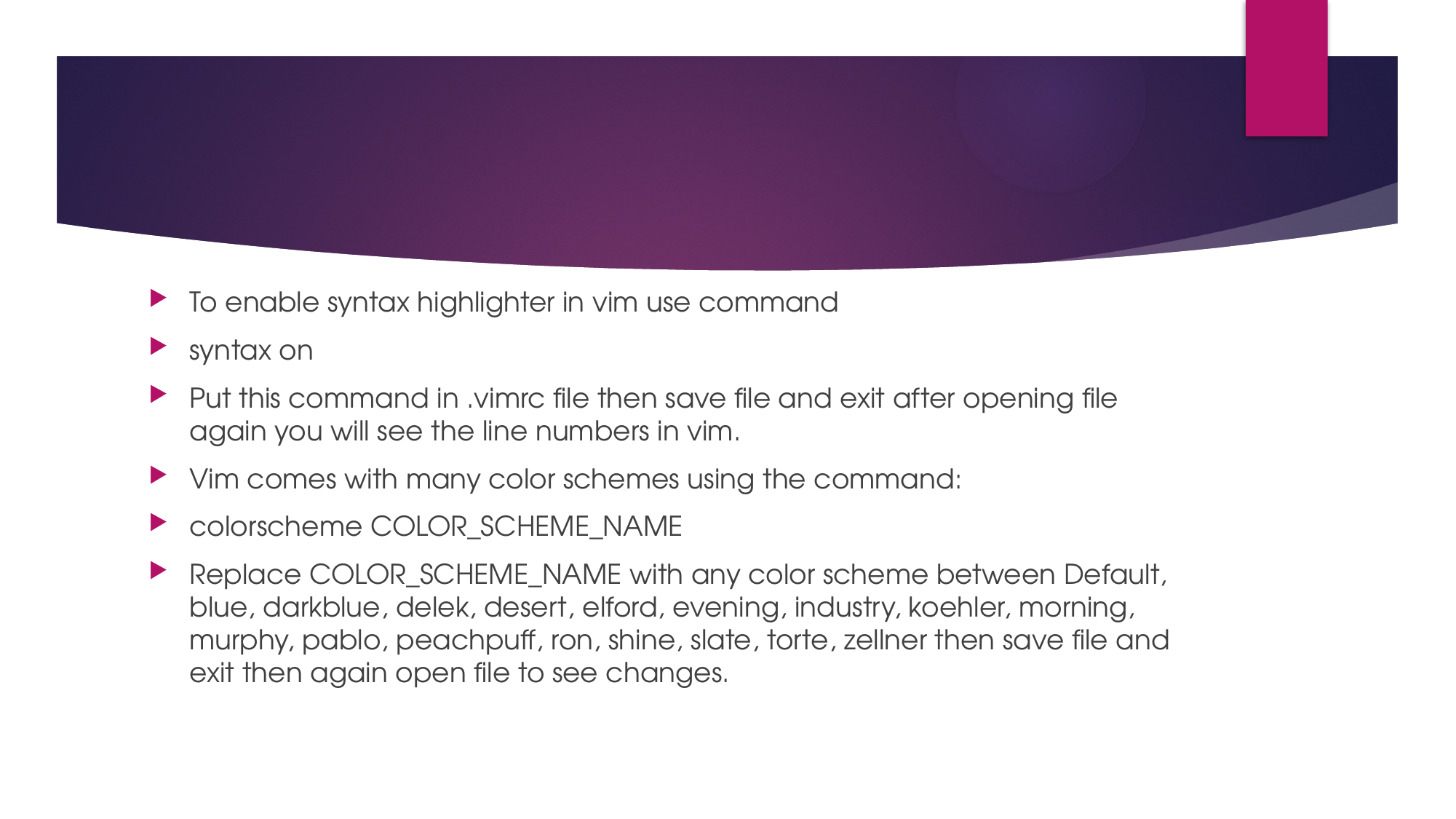

#
To enable syntax highlighter in vim use command
syntax on
Put this command in .vimrc file then save file and exit after opening file again you will see the line numbers in vim.
Vim comes with many color schemes using the command:
colorscheme COLOR_SCHEME_NAME
Replace COLOR_SCHEME_NAME with any color scheme between Default, blue, darkblue, delek, desert, elford, evening, industry, koehler, morning, murphy, pablo, peachpuff, ron, shine, slate, torte, zellner then save file and exit then again open file to see changes.